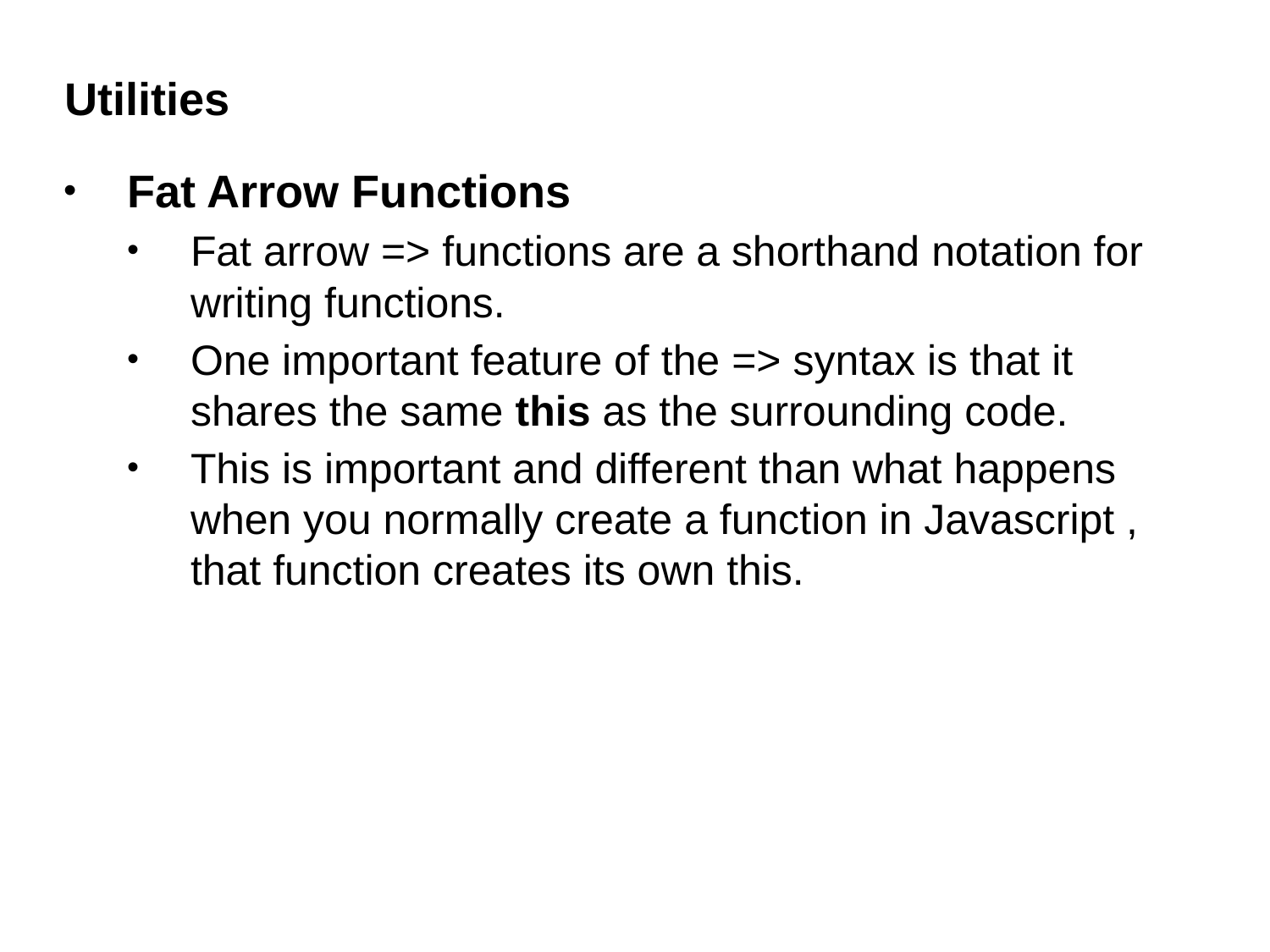

# Utilities
Fat Arrow Functions
Fat arrow => functions are a shorthand notation for writing functions.
One important feature of the => syntax is that it shares the same this as the surrounding code.
This is important and different than what happens when you normally create a function in Javascript , that function creates its own this.